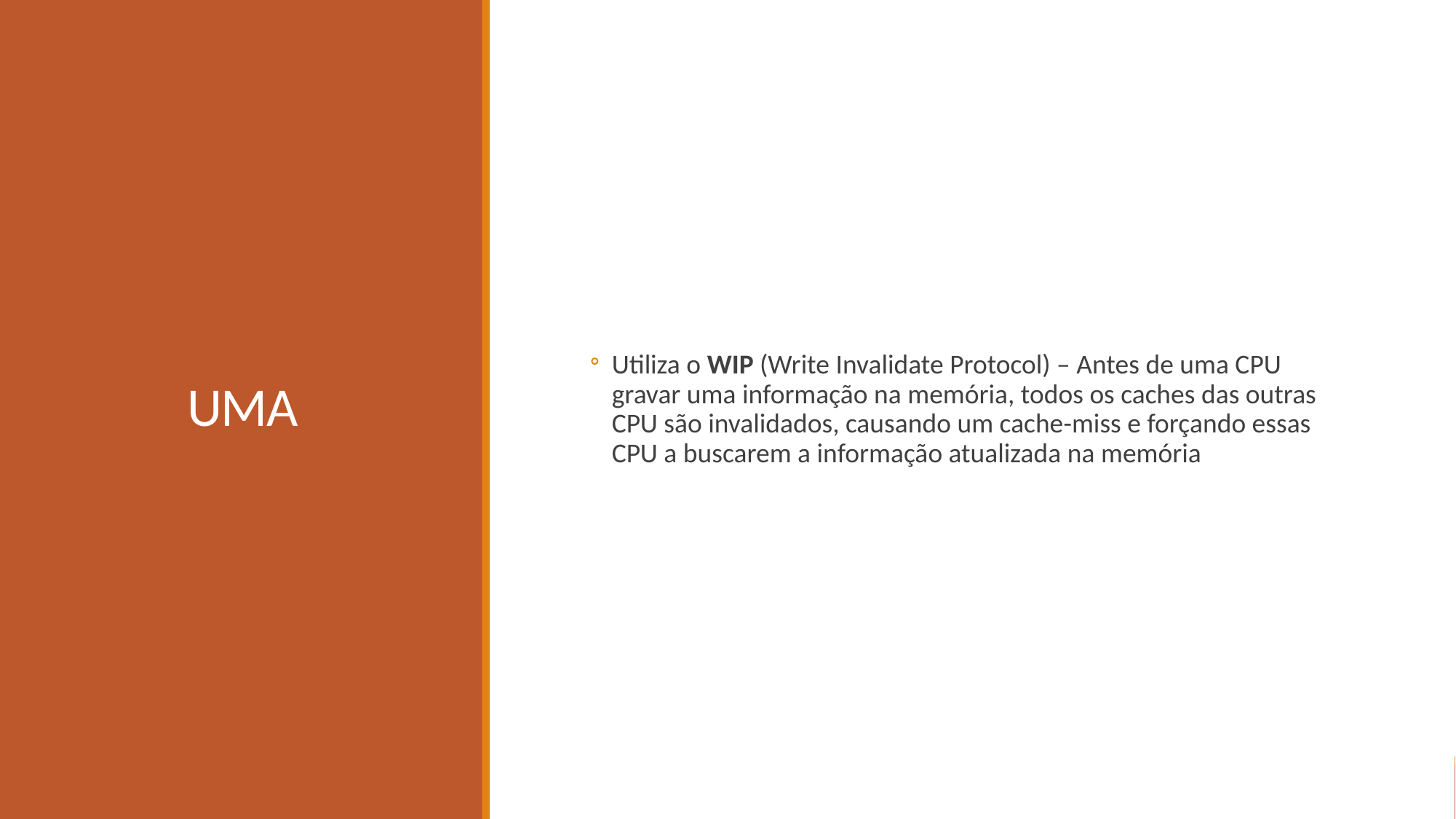

# UMA
Utiliza o WIP (Write Invalidate Protocol) – Antes de uma CPU gravar uma informação na memória, todos os caches das outras CPU são invalidados, causando um cache-miss e forçando essas CPU a buscarem a informação atualizada na memória